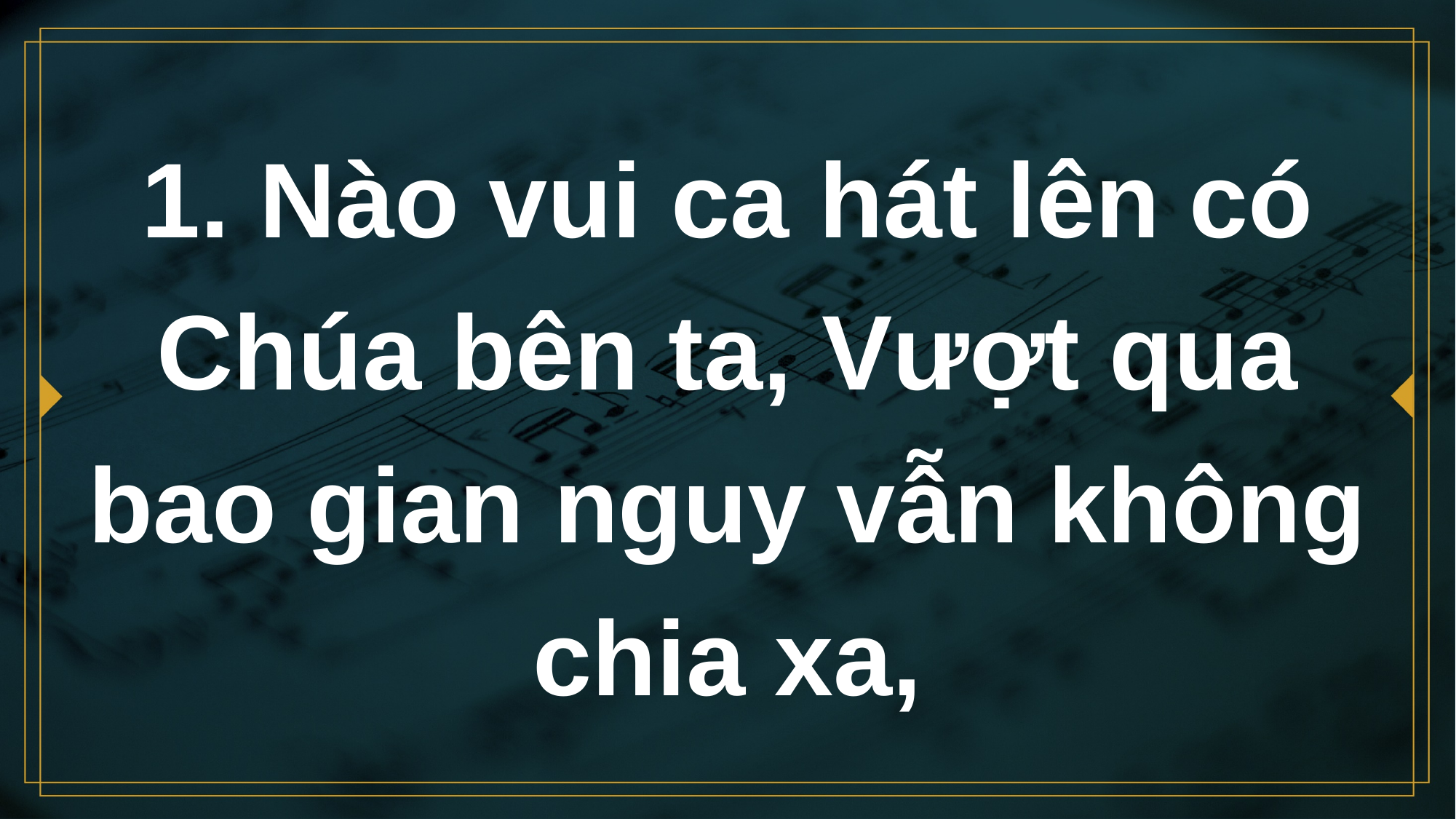

# 1. Nào vui ca hát lên có Chúa bên ta, Vượt qua bao gian nguy vẫn không chia xa,